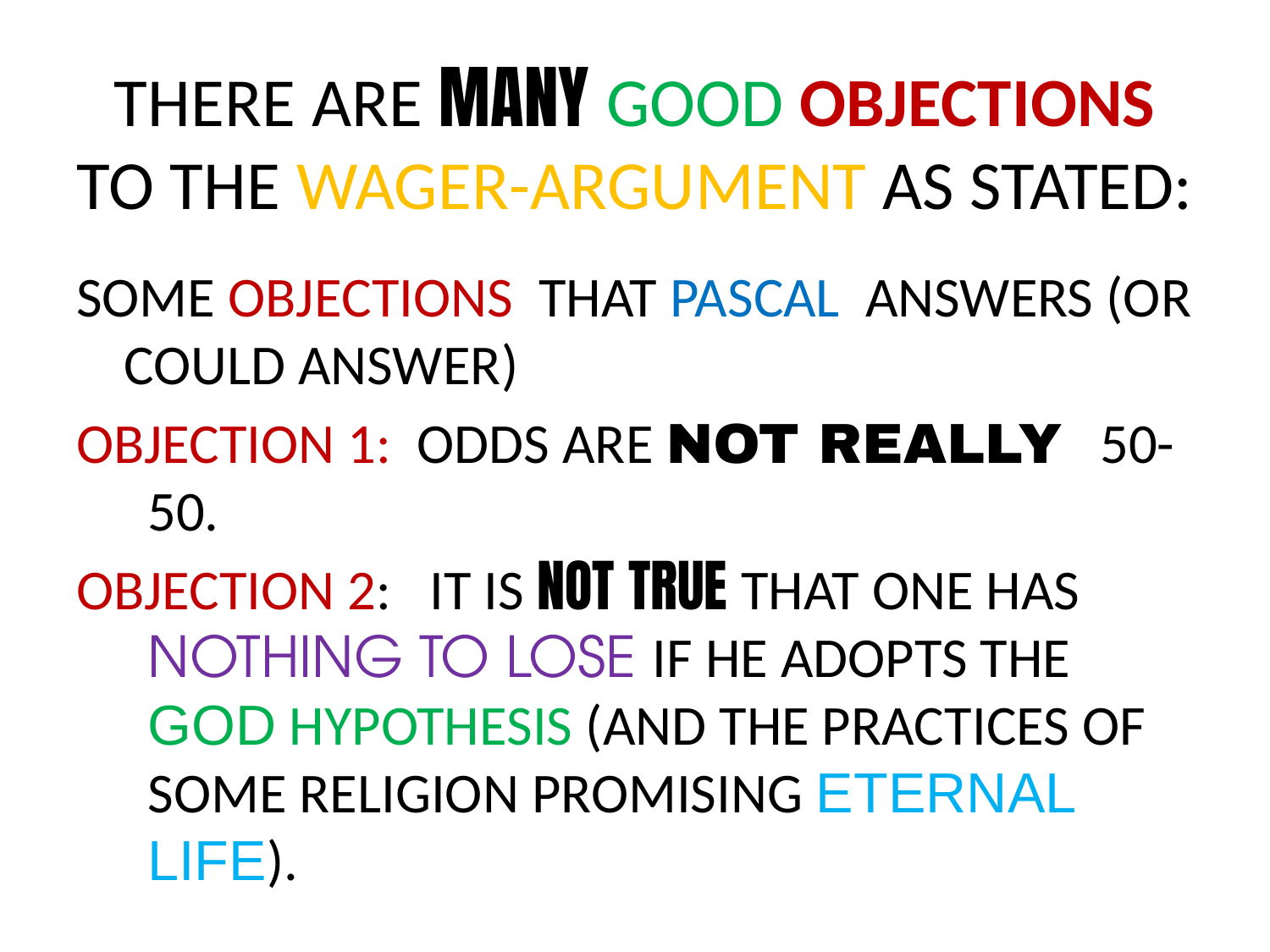

# THERE ARE MANY GOOD OBJECTIONS TO THE WAGER-ARGUMENT AS STATED:
SOME OBJECTIONS  THAT PASCAL  ANSWERS (OR COULD ANSWER)
OBJECTION 1:  ODDS ARE NOT REALLY  50-50.
OBJECTION 2:   IT IS NOT TRUE THAT ONE HAS NOTHING TO LOSE IF HE ADOPTS THE GOD HYPOTHESIS (AND THE PRACTICES OF  SOME RELIGION PROMISING ETERNAL LIFE).